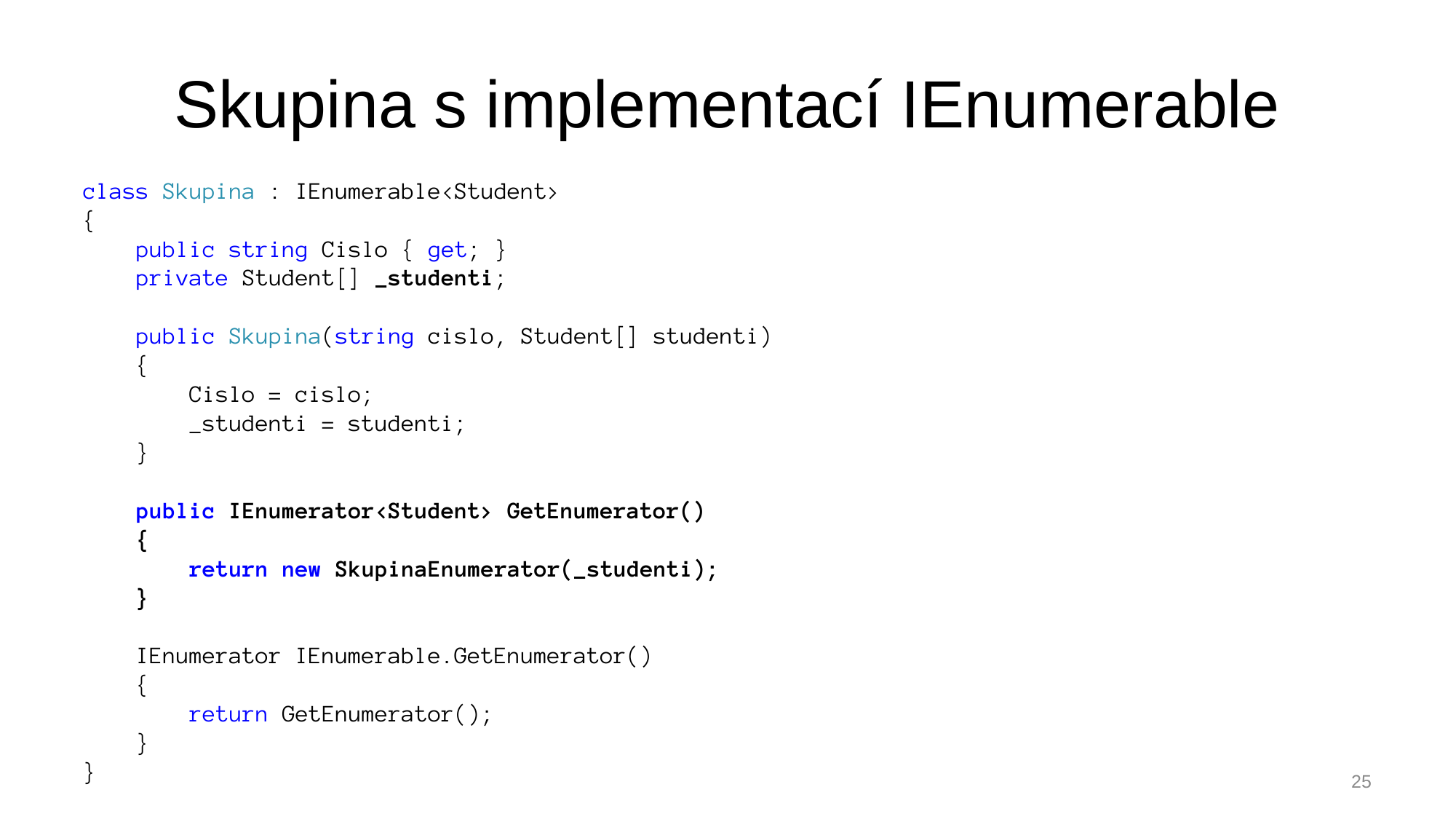

# Skupina s implementací IEnumerable
class Skupina : IEnumerable<Student>
{
    public string Cislo { get; }
    private Student[] _studenti;

    public Skupina(string cislo, Student[] studenti)
    {
        Cislo = cislo;
        _studenti = studenti;
    }

    public IEnumerator<Student> GetEnumerator()
    {
        return new SkupinaEnumerator(_studenti);
    }

    IEnumerator IEnumerable.GetEnumerator()
    {
        return GetEnumerator();
    }
}
25